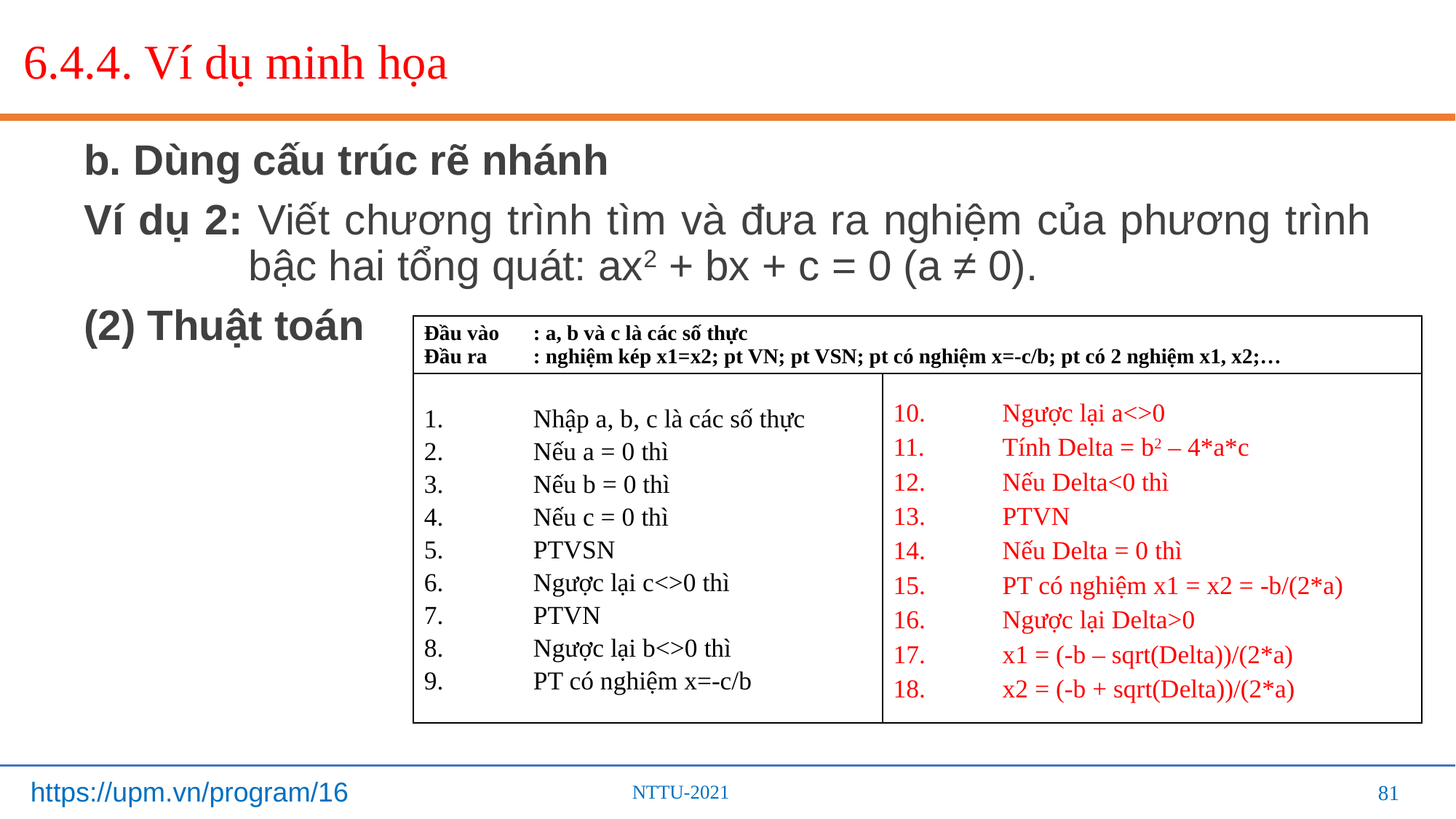

# 6.4.4. Ví dụ minh họa
b. Dùng cấu trúc rẽ nhánh
Ví dụ 2: Viết chương trình tìm và đưa ra nghiệm của phương trình bậc hai tổng quát: ax2 + bx + c = 0 (a ≠ 0).
(2) Thuật toán

| Đầu vào : a, b và c là các số thực Đầu ra : nghiệm kép x1=x2; pt VN; pt VSN; pt có nghiệm x=-c/b; pt có 2 nghiệm x1, x2;… |  |
| --- | --- |
| 1. Nhập a, b, c là các số thực 2. Nếu a = 0 thì 3. Nếu b = 0 thì 4. Nếu c = 0 thì 5. PTVSN 6. Ngược lại c<>0 thì 7. PTVN 8. Ngược lại b<>0 thì 9. PT có nghiệm x=-c/b | 10. Ngược lại a<>0 11. Tính Delta = b2 – 4\*a\*c 12. Nếu Delta<0 thì 13. PTVN 14. Nếu Delta = 0 thì 15. PT có nghiệm x1 = x2 = -b/(2\*a) 16. Ngược lại Delta>0 17. x1 = (-b – sqrt(Delta))/(2\*a) 18. x2 = (-b + sqrt(Delta))/(2\*a) |
81
81